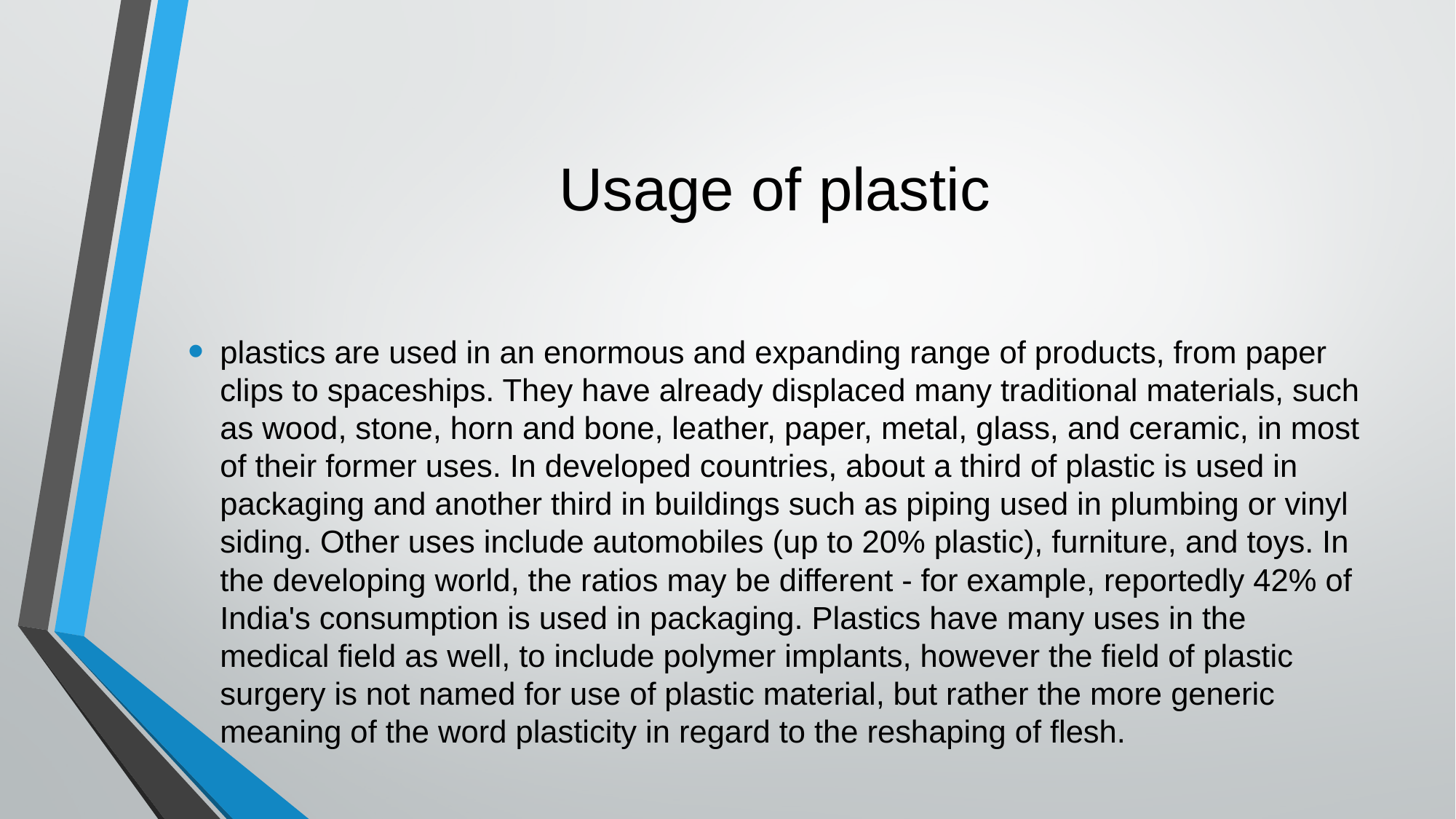

# Usage of plastic
plastics are used in an enormous and expanding range of products, from paper clips to spaceships. They have already displaced many traditional materials, such as wood, stone, horn and bone, leather, paper, metal, glass, and ceramic, in most of their former uses. In developed countries, about a third of plastic is used in packaging and another third in buildings such as piping used in plumbing or vinyl siding. Other uses include automobiles (up to 20% plastic), furniture, and toys. In the developing world, the ratios may be different - for example, reportedly 42% of India's consumption is used in packaging. Plastics have many uses in the medical field as well, to include polymer implants, however the field of plastic surgery is not named for use of plastic material, but rather the more generic meaning of the word plasticity in regard to the reshaping of flesh.